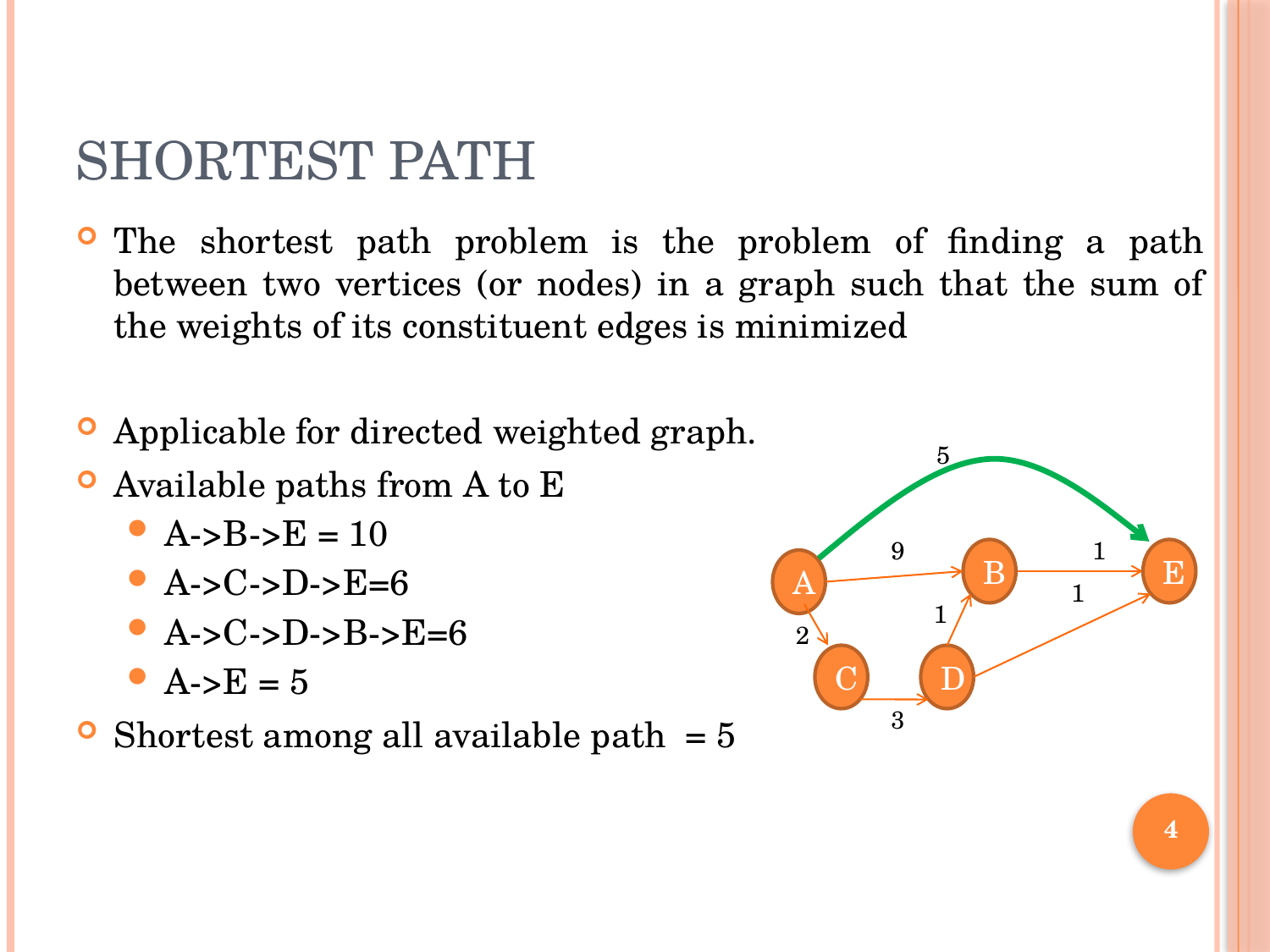

# Shortest Path
The shortest path problem is the problem of finding a path between two vertices (or nodes) in a graph such that the sum of the weights of its constituent edges is minimized

Applicable for directed weighted graph.
Available paths from A to E
A->B->E = 10
A->C->D->E=6
A->C->D->B->E=6
A->E = 5
Shortest among all available path  = 5
5

9
B
E
A
1
1
2
C
D
3
1
4